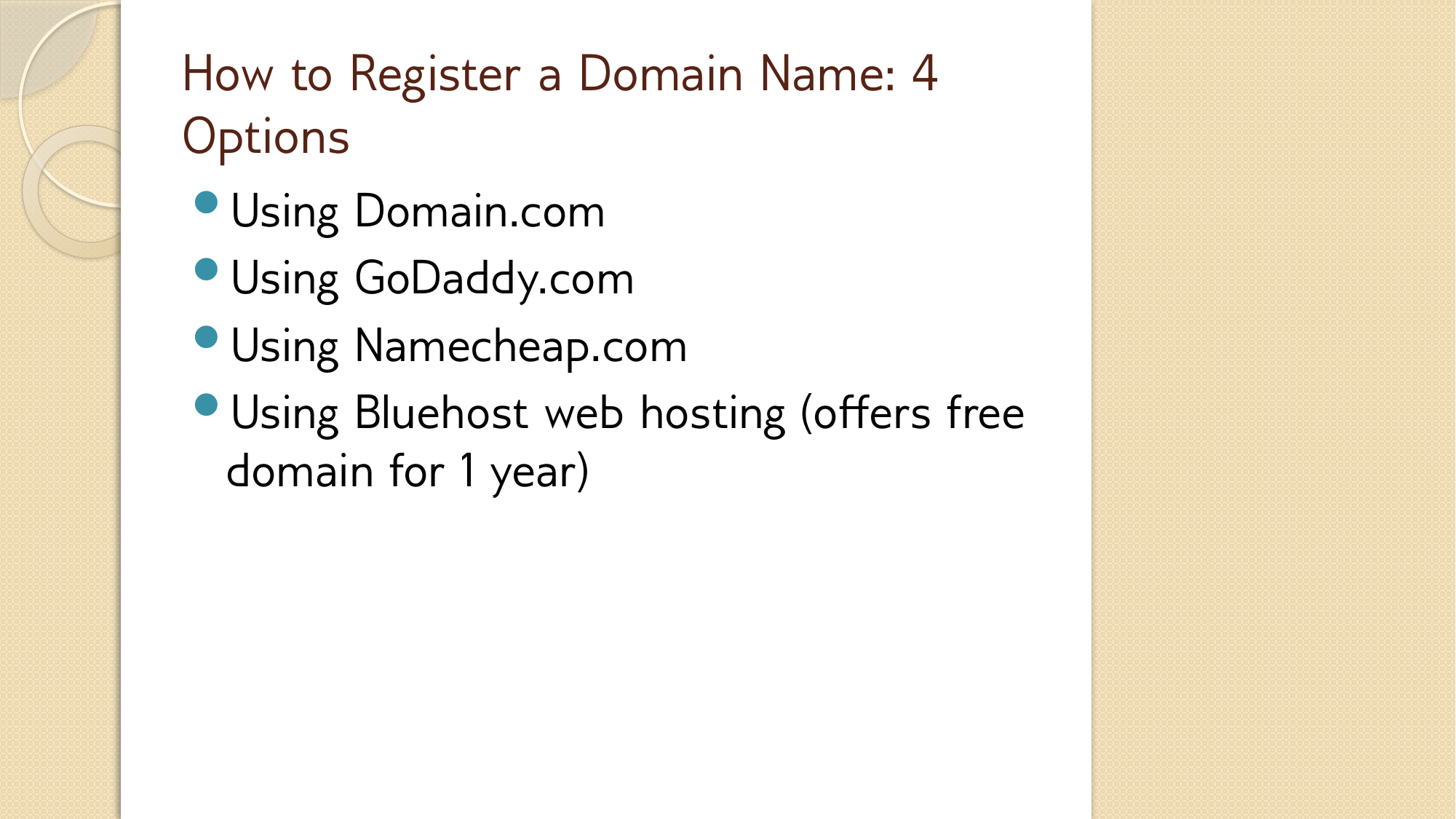

# How to Register a Domain Name: 4 Options
Using Domain.com
Using GoDaddy.com
Using Namecheap.com
Using Bluehost web hosting (offers free domain for 1 year)